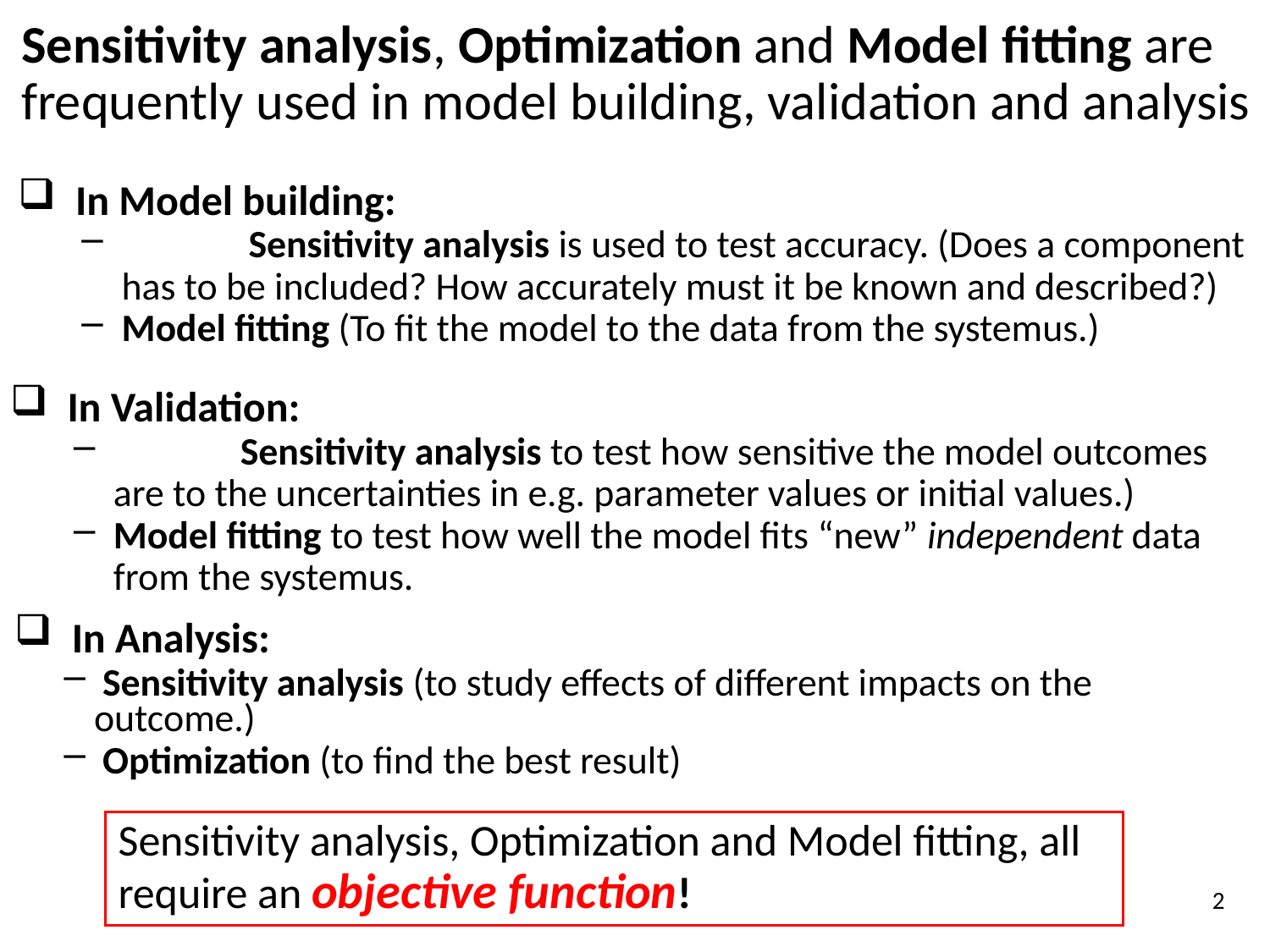

Sensitivity analysis, Optimization and Model fitting are frequently used in model building, validation and analysis
 In Model building:
	Sensitivity analysis is used to test accuracy. (Does a component has to be included? How accurately must it be known and described?)
Model fitting (To fit the model to the data from the systemus.)
 In Validation:
	Sensitivity analysis to test how sensitive the model outcomes are to the uncertainties in e.g. parameter values or initial values.)
Model fitting to test how well the model fits “new” independent data from the systemus.
 In Analysis:
 Sensitivity analysis (to study effects of different impacts on the outcome.)
 Optimization (to find the best result)
Sensitivity analysis, Optimization and Model fitting, all require an objective function!
2